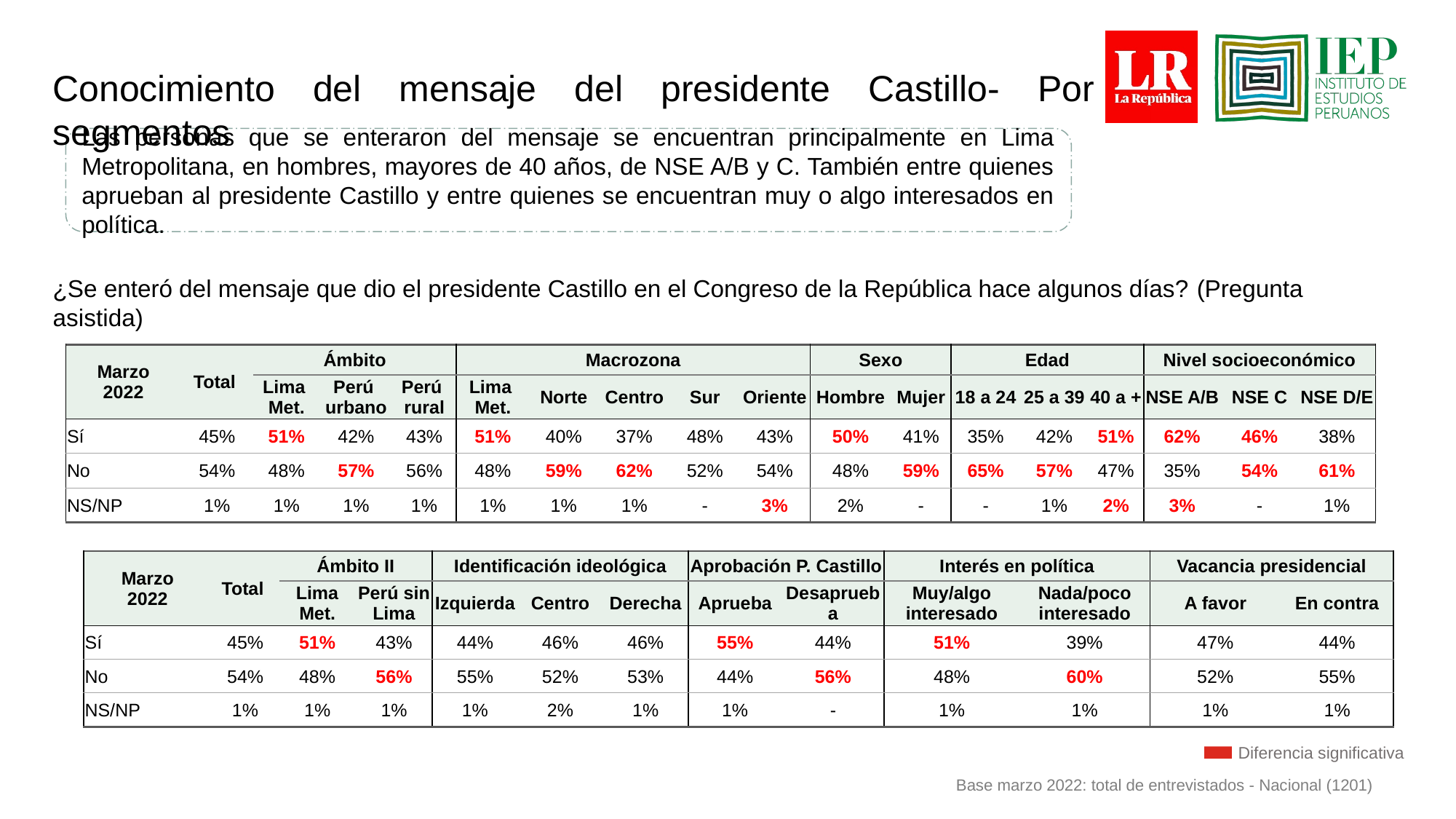

Conocimiento del mensaje del presidente Castillo- Por segmentos
Las personas que se enteraron del mensaje se encuentran principalmente en Lima Metropolitana, en hombres, mayores de 40 años, de NSE A/B y C. También entre quienes aprueban al presidente Castillo y entre quienes se encuentran muy o algo interesados en política.
¿Se enteró del mensaje que dio el presidente Castillo en el Congreso de la República hace algunos días? (Pregunta asistida)
| Marzo 2022 | Total | Ámbito |  |  | Macrozona |  |  |  |  | Sexo |  | Edad |  |  | Nivel socioeconómico |  |  |
| --- | --- | --- | --- | --- | --- | --- | --- | --- | --- | --- | --- | --- | --- | --- | --- | --- | --- |
|  |  | Lima Met. | Perú urbano | Perú rural | Lima Met. | Norte | Centro | Sur | Oriente | Hombre | Mujer | 18 a 24 | 25 a 39 | 40 a + | NSE A/B | NSE C | NSE D/E |
| Sí | 45% | 51% | 42% | 43% | 51% | 40% | 37% | 48% | 43% | 50% | 41% | 35% | 42% | 51% | 62% | 46% | 38% |
| No | 54% | 48% | 57% | 56% | 48% | 59% | 62% | 52% | 54% | 48% | 59% | 65% | 57% | 47% | 35% | 54% | 61% |
| NS/NP | 1% | 1% | 1% | 1% | 1% | 1% | 1% | - | 3% | 2% | - | - | 1% | 2% | 3% | - | 1% |
| Marzo 2022 | Total | Ámbito II |  | Identificación ideológica |  |  | Aprobación P. Castillo |  | Interés en política |  | Vacancia presidencial |  |
| --- | --- | --- | --- | --- | --- | --- | --- | --- | --- | --- | --- | --- |
|  |  | Lima Met. | Perú sin Lima | Izquierda | Centro | Derecha | Aprueba | Desaprueba | Muy/algo interesado | Nada/poco interesado | A favor | En contra |
| Sí | 45% | 51% | 43% | 44% | 46% | 46% | 55% | 44% | 51% | 39% | 47% | 44% |
| No | 54% | 48% | 56% | 55% | 52% | 53% | 44% | 56% | 48% | 60% | 52% | 55% |
| NS/NP | 1% | 1% | 1% | 1% | 2% | 1% | 1% | - | 1% | 1% | 1% | 1% |
 Diferencia significativa